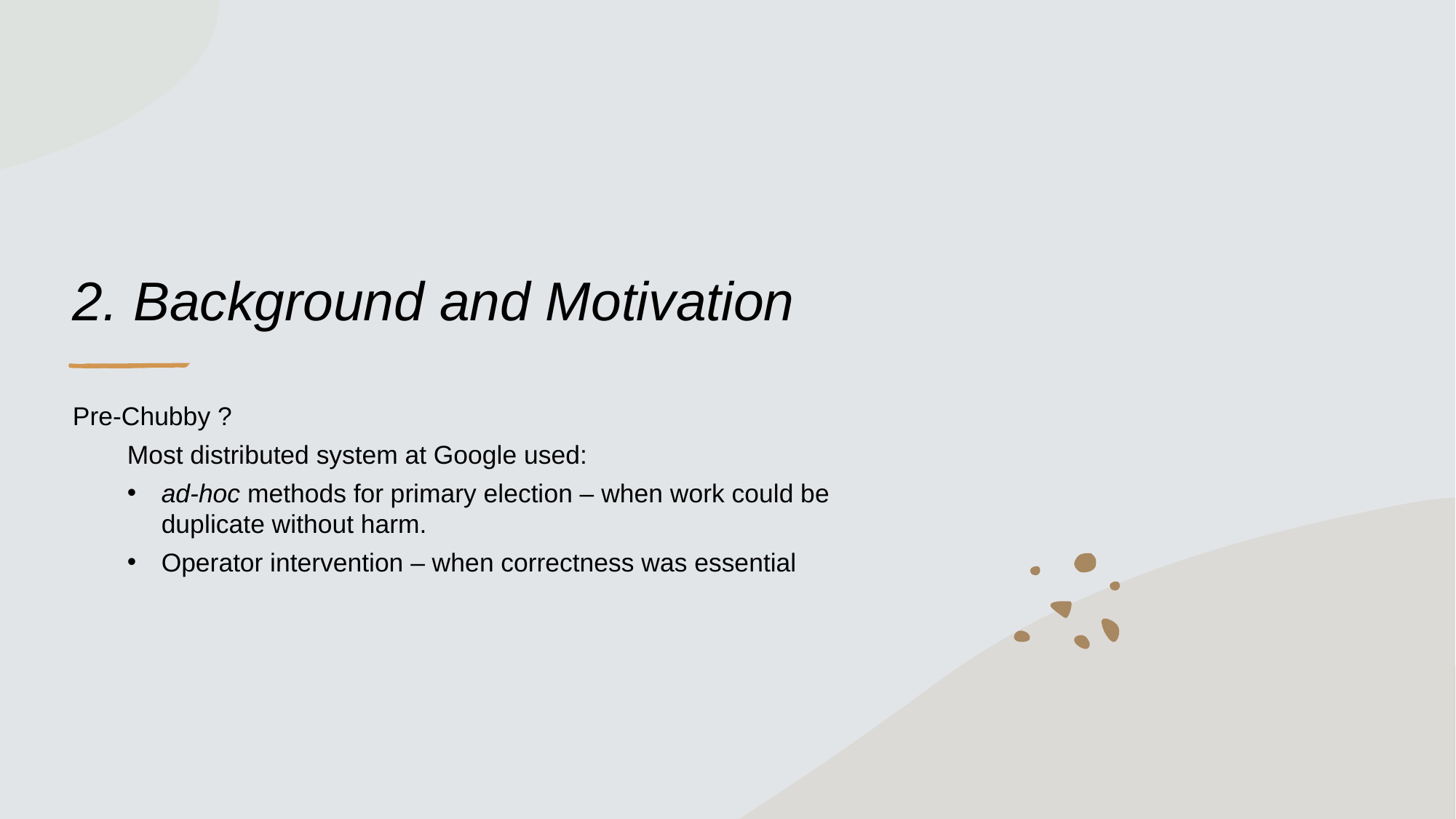

# 2. Background and Motivation

Pre-Chubby ?
Most distributed system at Google used:
ad-hoc methods for primary election – when work could be duplicate without harm.
Operator intervention – when correctness was essential